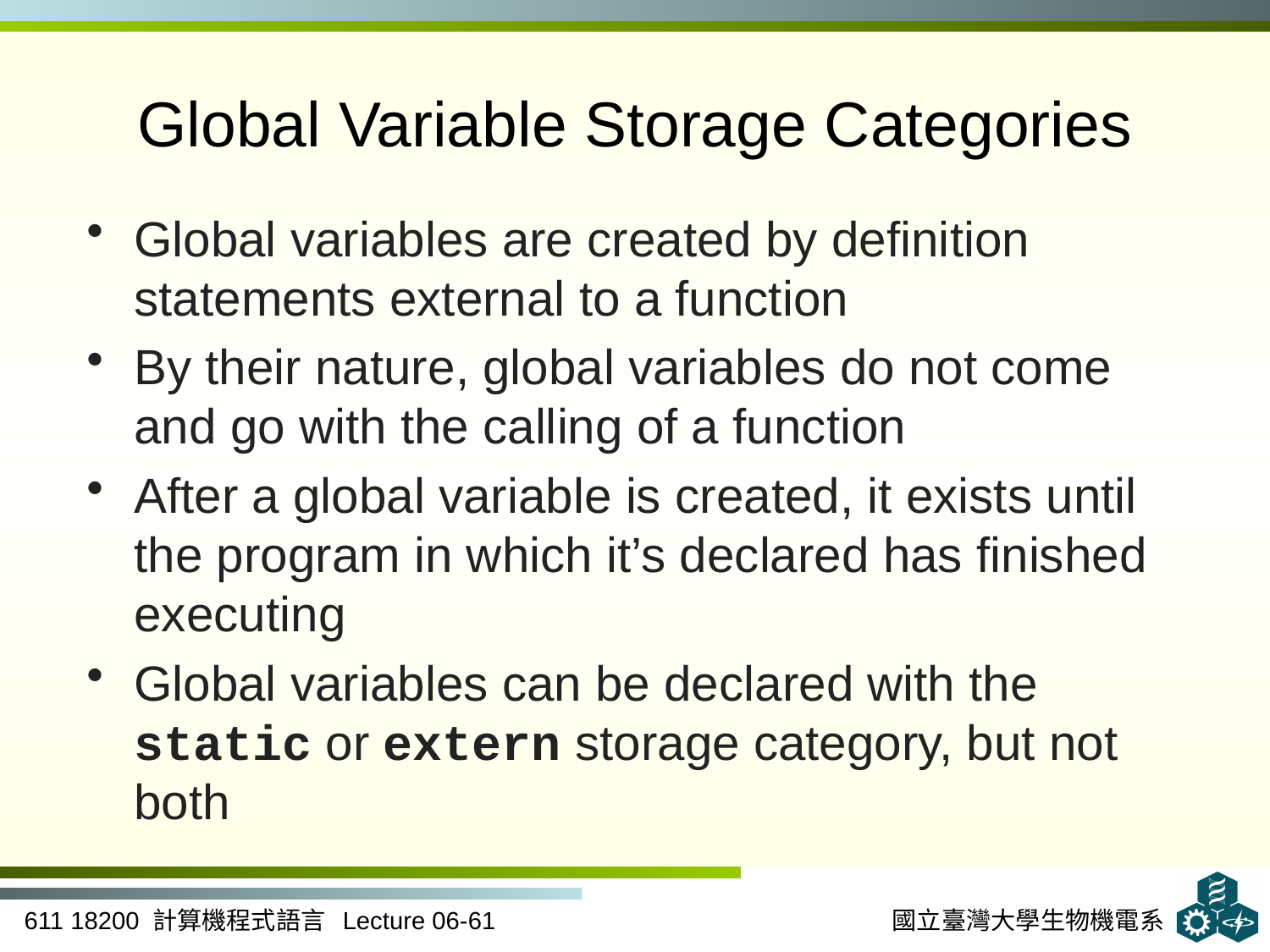

# Global Variable Storage Categories
Global variables are created by definition statements external to a function
By their nature, global variables do not come and go with the calling of a function
After a global variable is created, it exists until the program in which it’s declared has finished executing
Global variables can be declared with the static or extern storage category, but not both